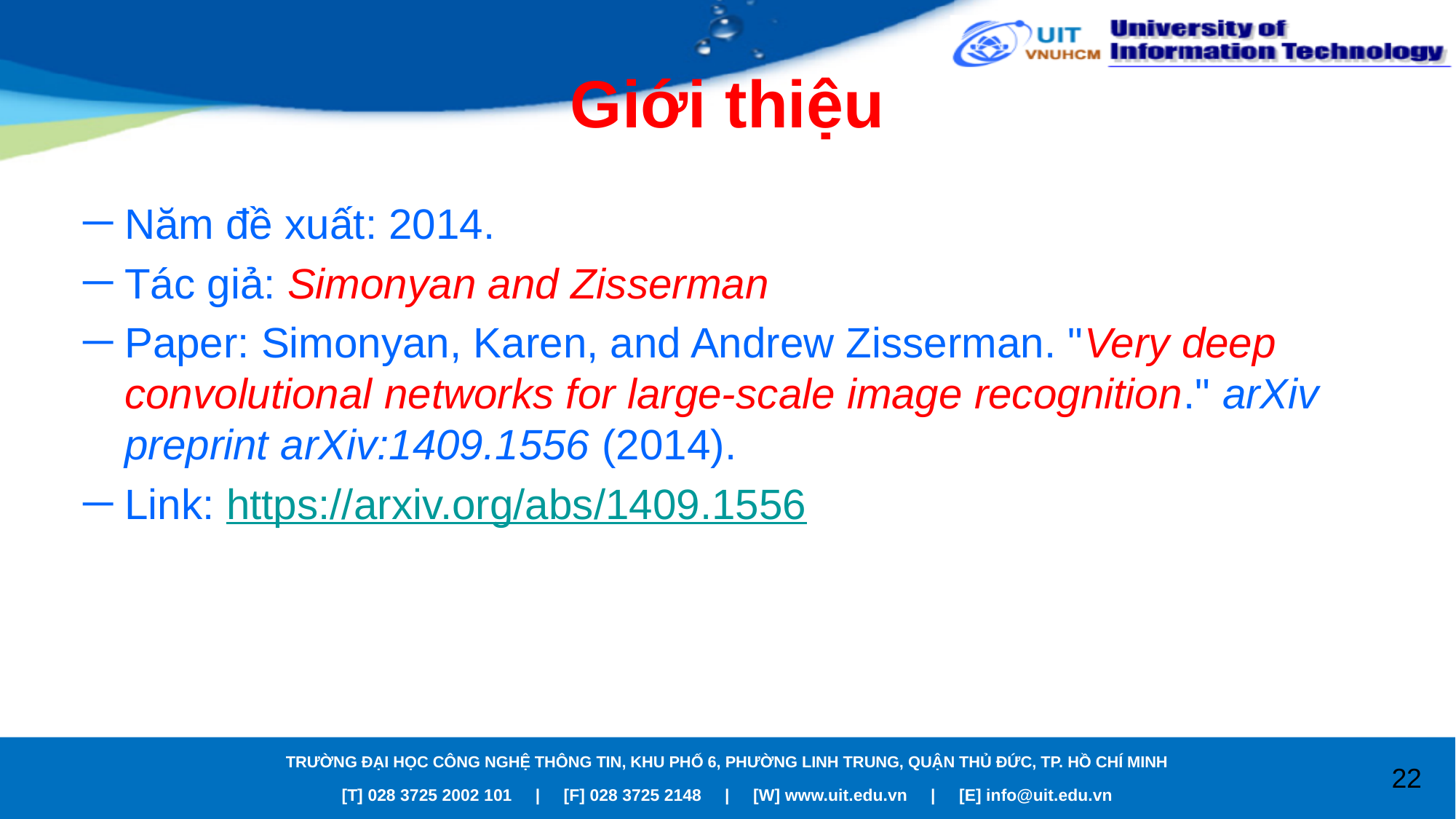

# Giới thiệu
Năm đề xuất: 2014.
Tác giả: Simonyan and Zisserman
Paper: Simonyan, Karen, and Andrew Zisserman. "Very deep convolutional networks for large-scale image recognition." arXiv preprint arXiv:1409.1556 (2014).
Link: https://arxiv.org/abs/1409.1556